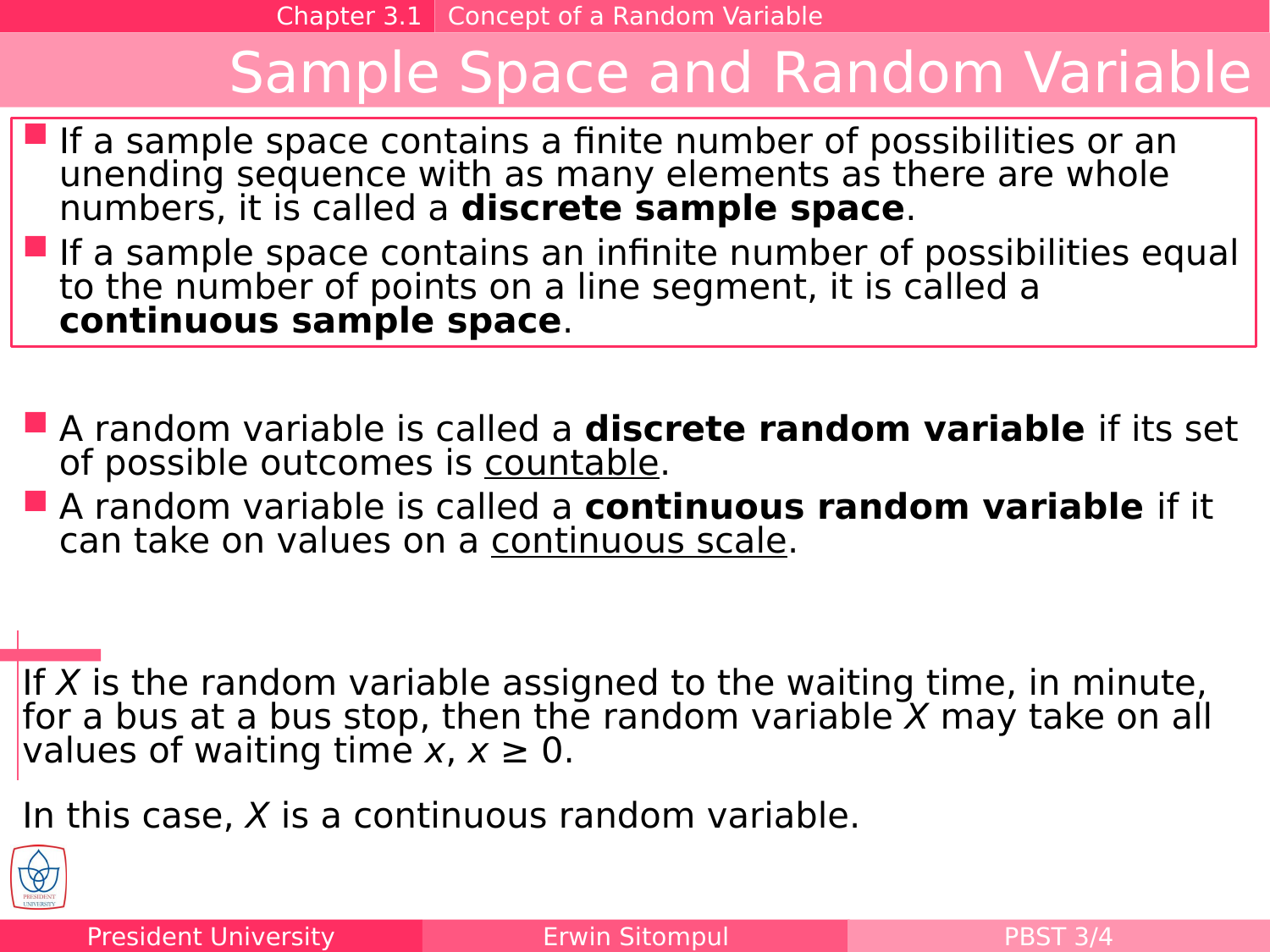

Chapter 3.1
Concept of a Random Variable
Sample Space and Random Variable

If a sample space contains a finite number of possibilities or an unending sequence with as many elements as there are whole numbers, it is called a discrete sample space.
If a sample space contains an infinite number of possibilities equal to the number of points on a line segment, it is called a continuous sample space.
A random variable is called a discrete random variable if its set of possible outcomes is countable.
A random variable is called a continuous random variable if it can take on values on a continuous scale.

If X is the random variable assigned to the waiting time, in minute, for a bus at a bus stop, then the random variable X may take on all values of waiting time x, x ≥ 0.
In this case, X is a continuous random variable.